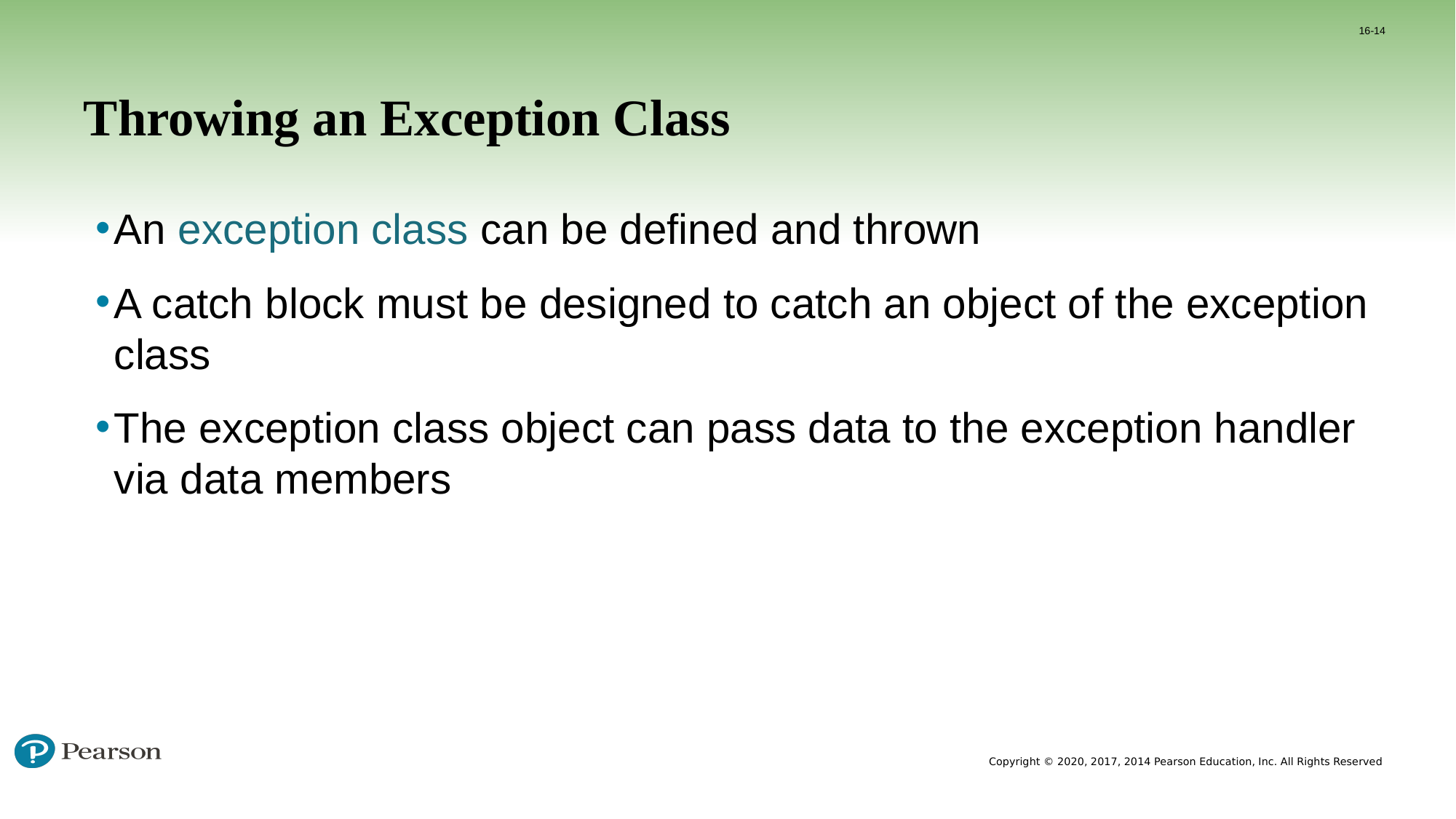

16-14
# Throwing an Exception Class
An exception class can be defined and thrown
A catch block must be designed to catch an object of the exception class
The exception class object can pass data to the exception handler via data members